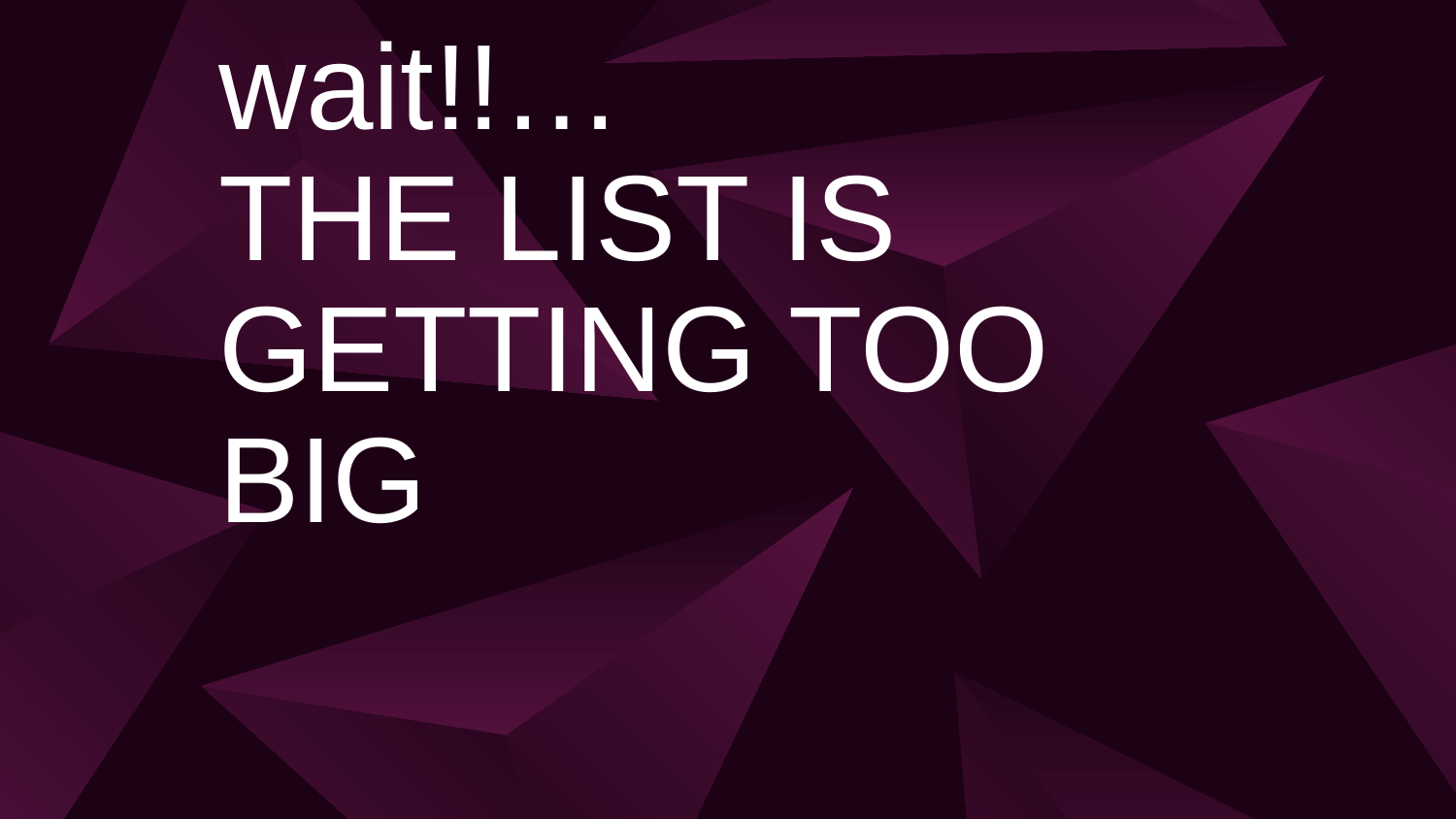

# WOAH WOAH wait!!… THE LIST IS GETTING TOO BIG